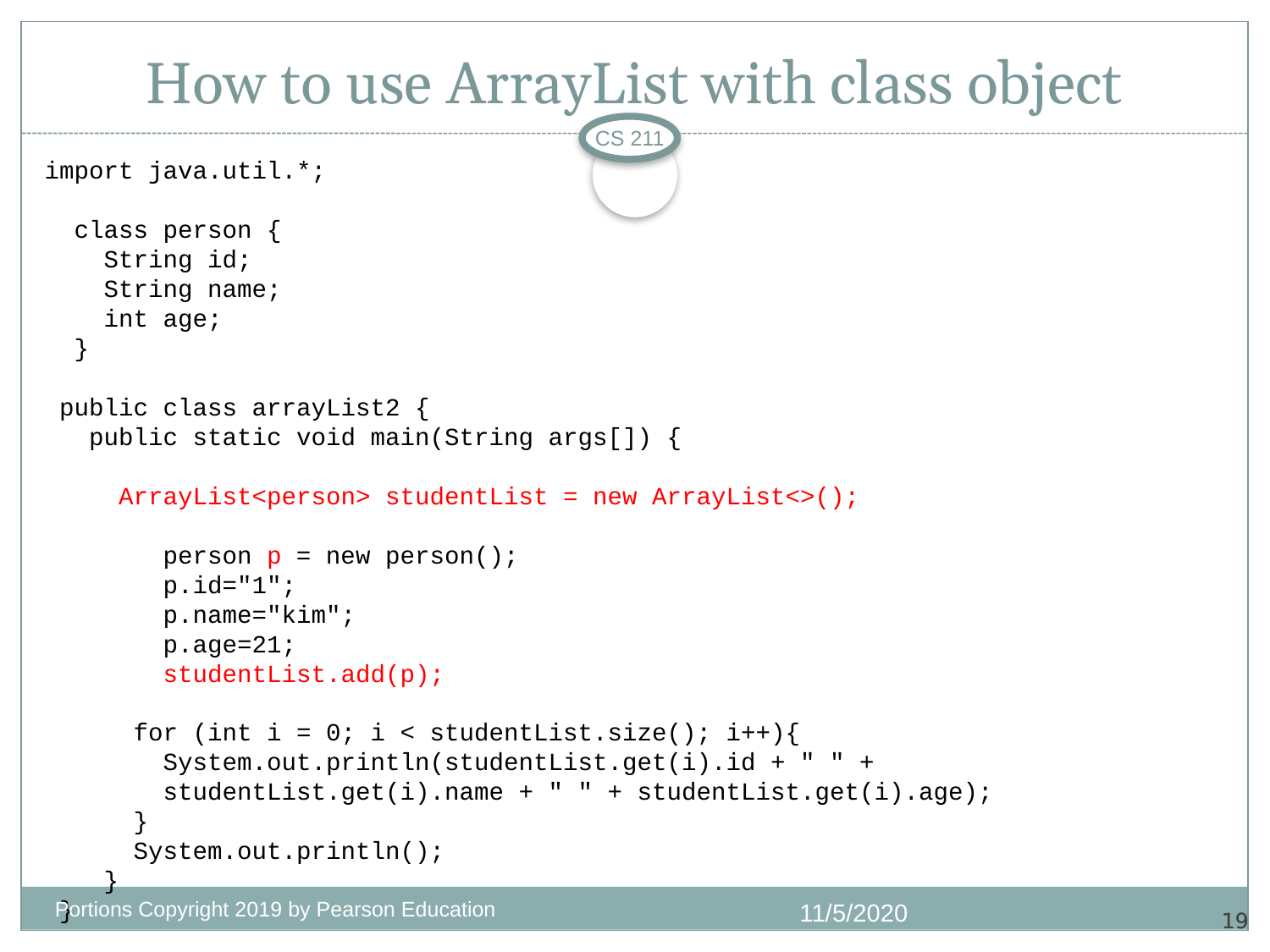

# How to use ArrayList with class object
CS 211
import java.util.*;
  class person {
    String id;
    String name;
    int age;
  }
 public class arrayList2 {
   public static void main(String args[]) {
     ArrayList<person> studentList = new ArrayList<>();
        person p = new person();
        p.id="1";
        p.name="kim";
        p.age=21;
        studentList.add(p);
      for (int i = 0; i < studentList.size(); i++){
        System.out.println(studentList.get(i).id + " " +
        studentList.get(i).name + " " + studentList.get(i).age);
      }
      System.out.println();
    }
 }

Portions Copyright 2019 by Pearson Education
11/5/2020